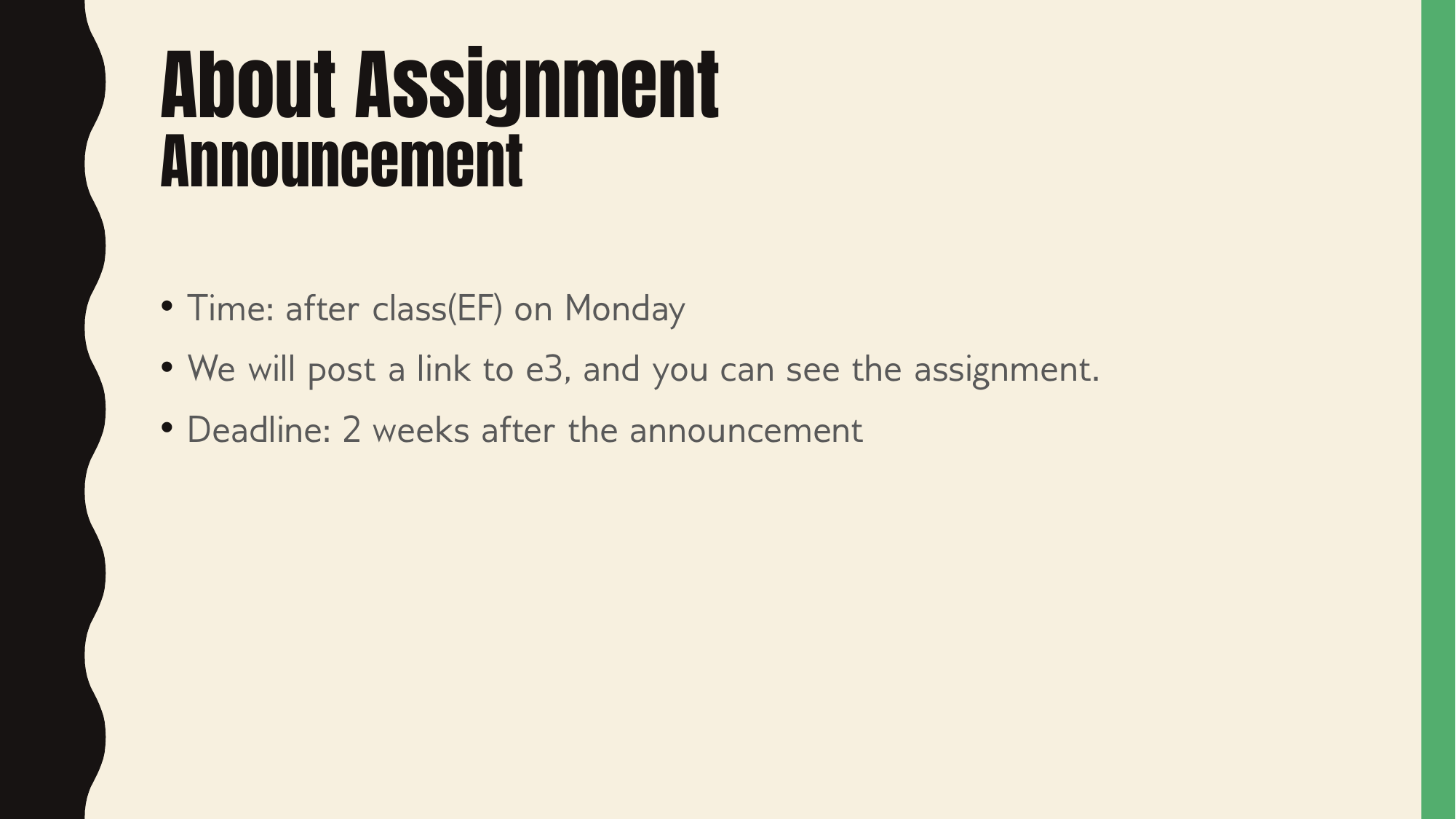

# About Assignment Announcement
Time: after class(EF) on Monday
We will post a link to e3, and you can see the assignment.
Deadline: 2 weeks after the announcement